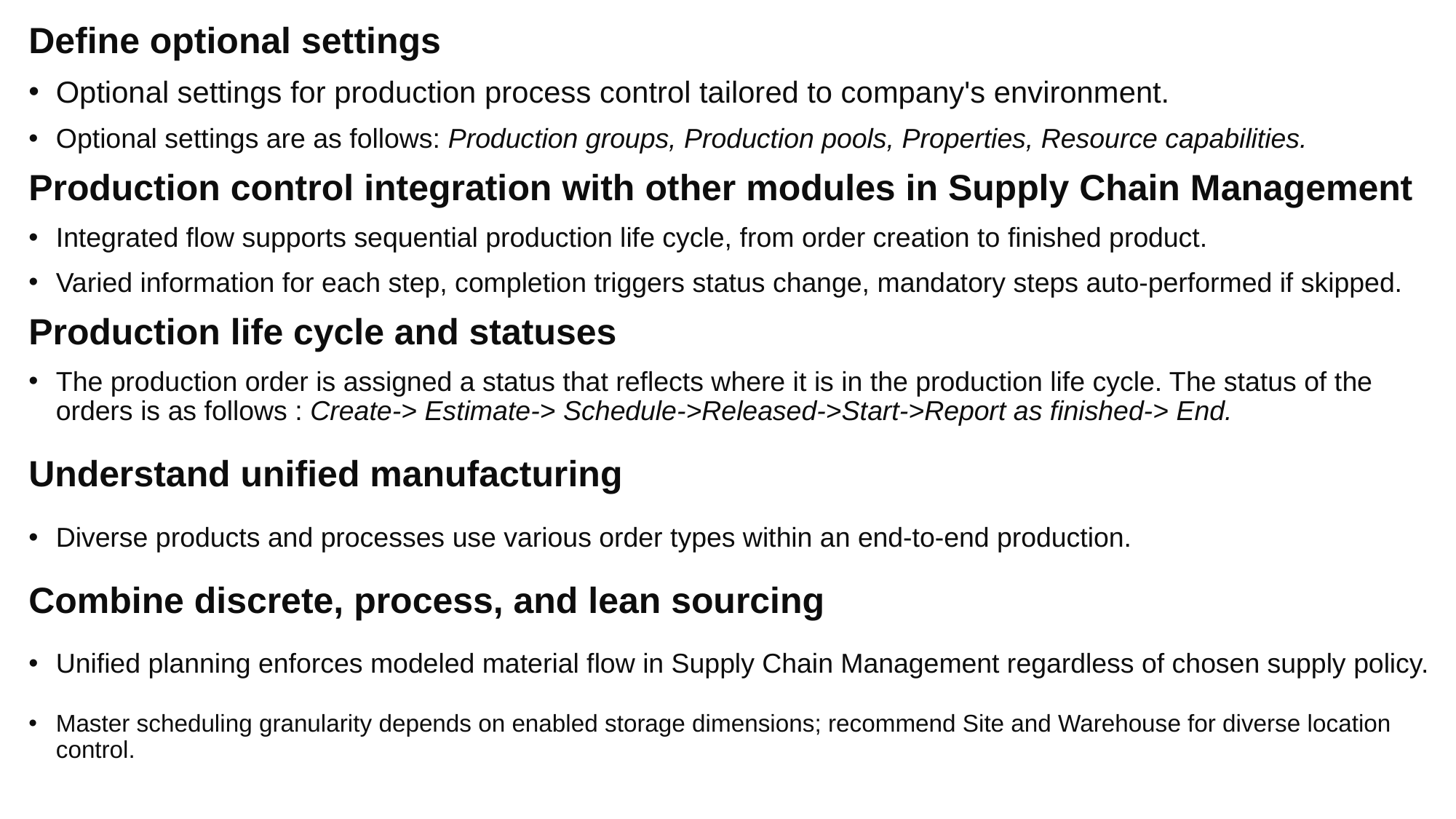

Define optional settings
Optional settings for production process control tailored to company's environment.
Optional settings are as follows: Production groups, Production pools, Properties, Resource capabilities.
Production control integration with other modules in Supply Chain Management
Integrated flow supports sequential production life cycle, from order creation to finished product.
Varied information for each step, completion triggers status change, mandatory steps auto-performed if skipped.
Production life cycle and statuses
The production order is assigned a status that reflects where it is in the production life cycle. The status of the orders is as follows : Create-> Estimate-> Schedule->Released->Start->Report as finished-> End.
Understand unified manufacturing
Diverse products and processes use various order types within an end-to-end production.
Combine discrete, process, and lean sourcing
Unified planning enforces modeled material flow in Supply Chain Management regardless of chosen supply policy.
Master scheduling granularity depends on enabled storage dimensions; recommend Site and Warehouse for diverse location control.